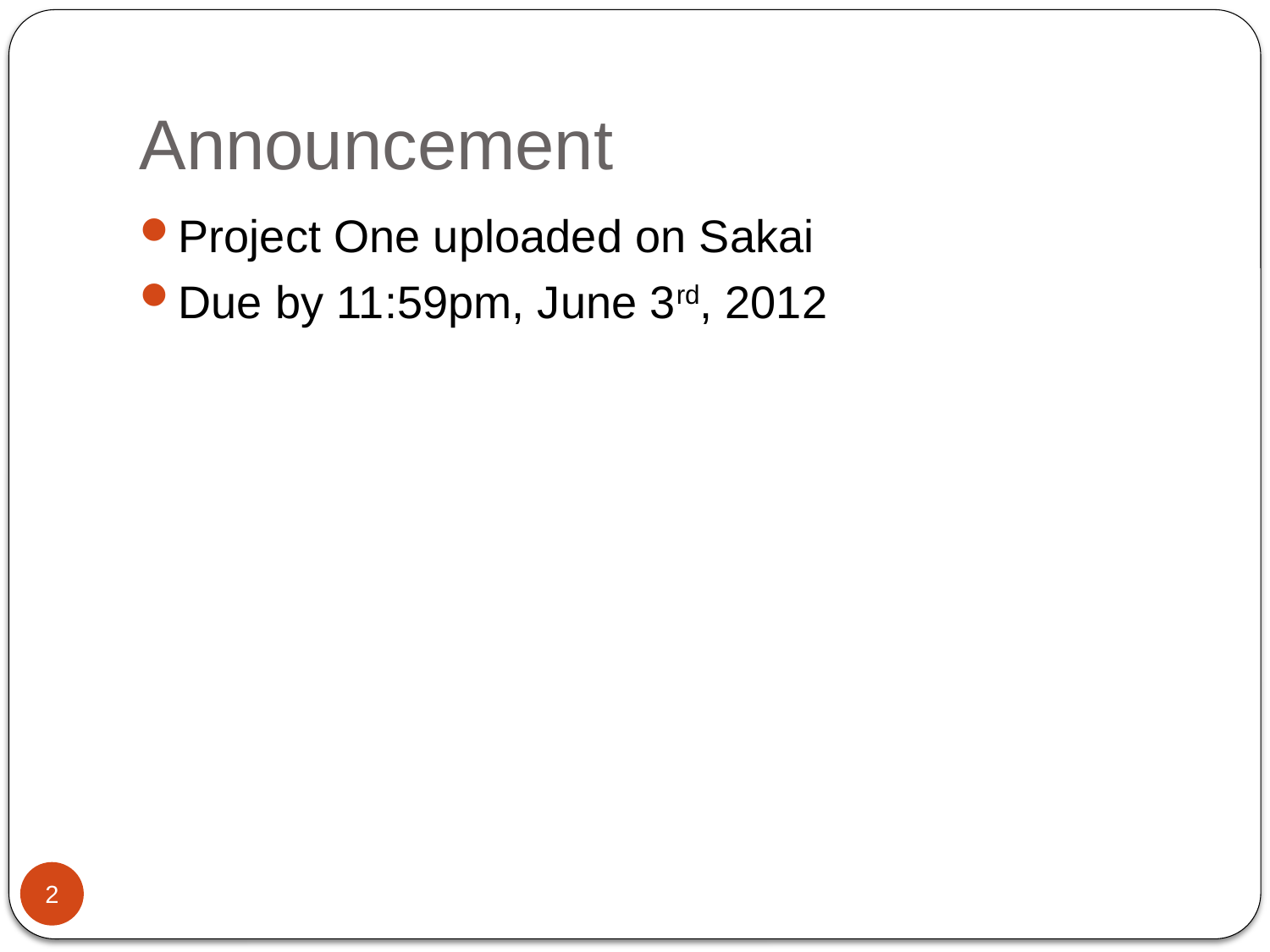

# Announcement
Project One uploaded on Sakai
Due by 11:59pm, June 3rd, 2012
2